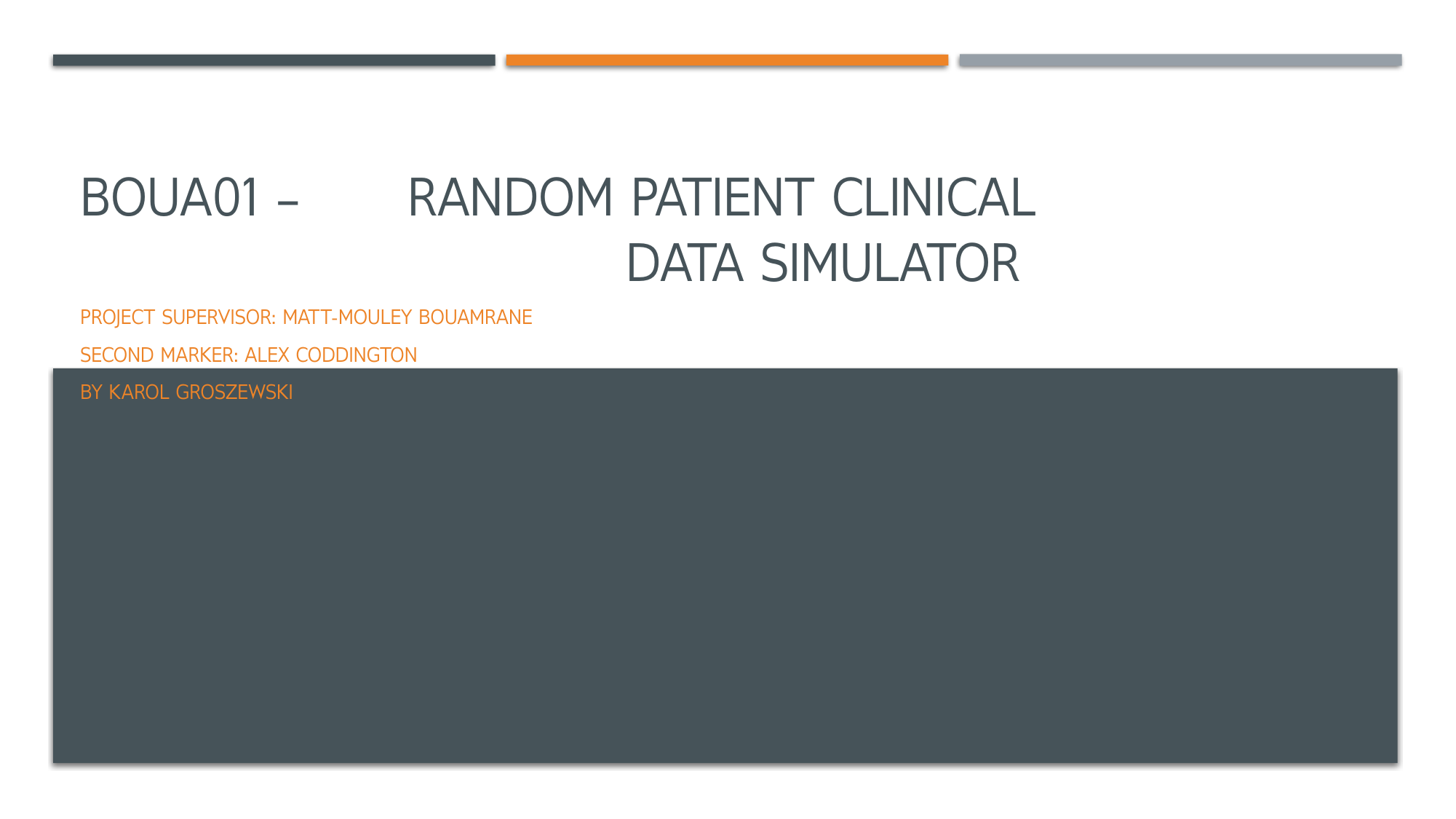

# BOUA01 – 	RANDOM PATIENT Clinical Data Simulator
Project supervisor: matt-mouley bouamrane
Second marker: Alex Coddington
By Karol Groszewski